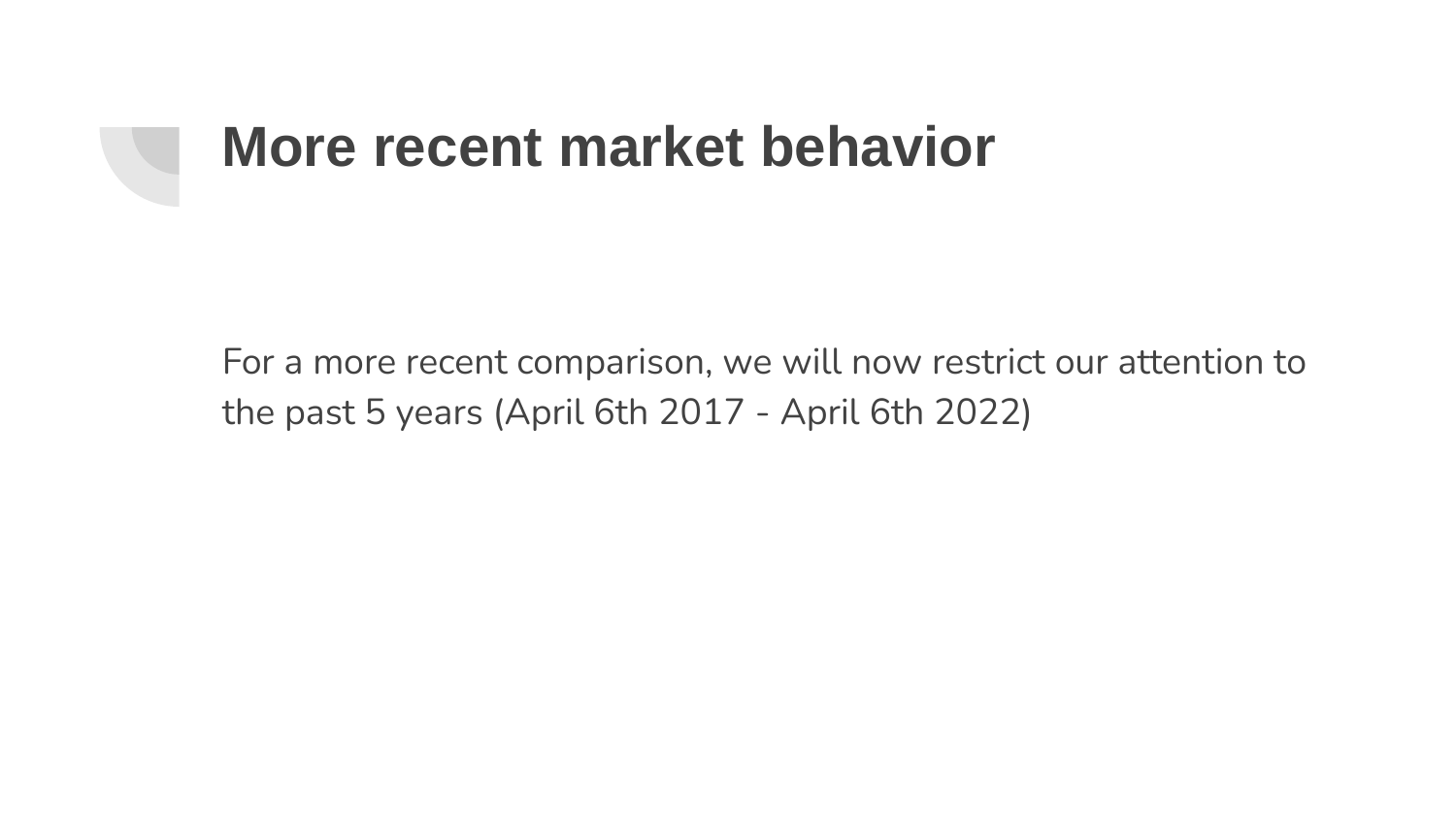

# More recent market behavior
For a more recent comparison, we will now restrict our attention to the past 5 years (April 6th 2017 - April 6th 2022)